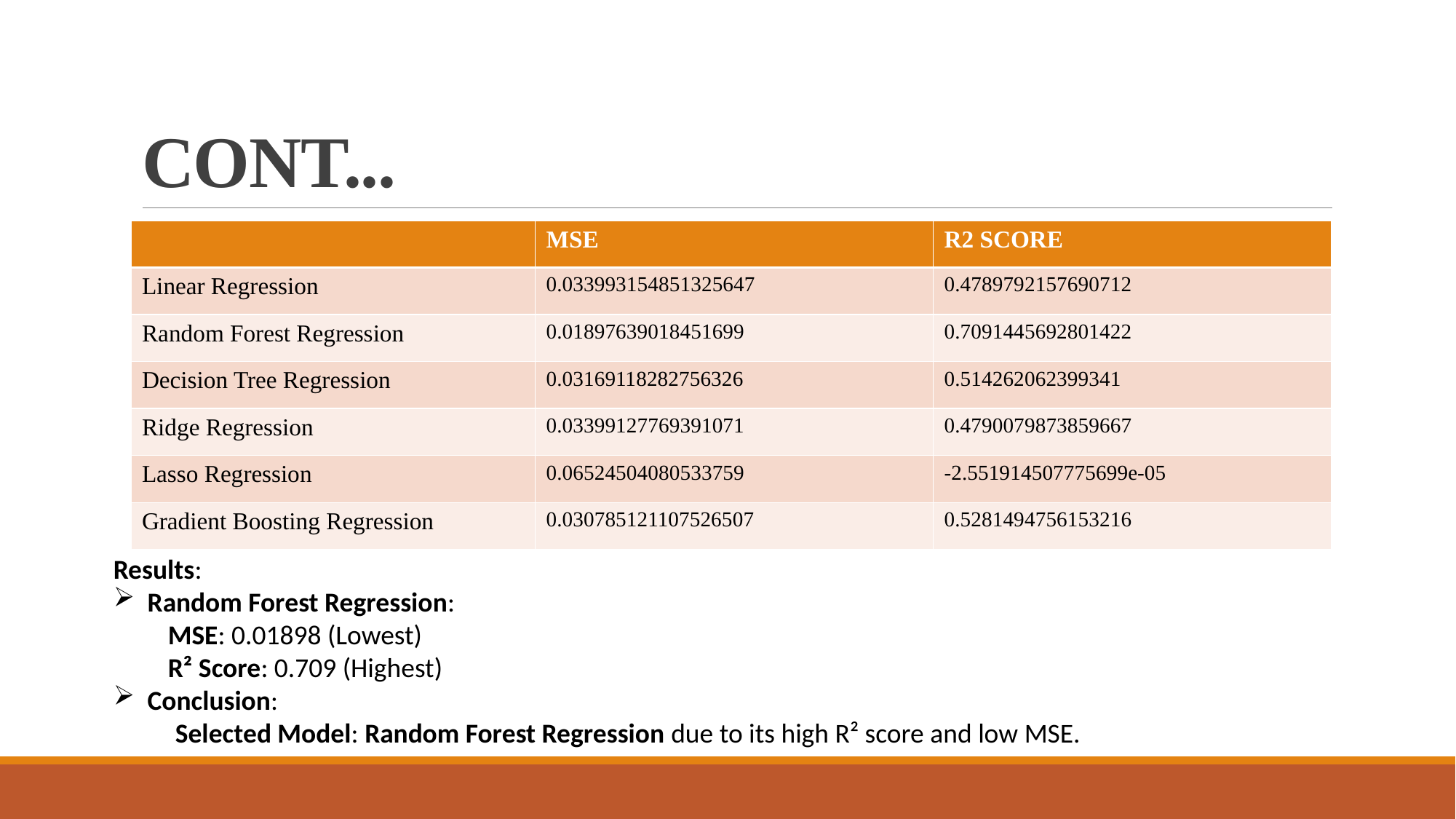

# CONT...
|  | MSE | R2 SCORE |
| --- | --- | --- |
| Linear Regression | 0.033993154851325647 | 0.4789792157690712 |
| Random Forest Regression | 0.01897639018451699 | 0.7091445692801422 |
| Decision Tree Regression | 0.03169118282756326 | 0.514262062399341 |
| Ridge Regression | 0.03399127769391071 | 0.4790079873859667 |
| Lasso Regression | 0.06524504080533759 | -2.551914507775699e-05 |
| Gradient Boosting Regression | 0.030785121107526507 | 0.5281494756153216 |

Results:
Random Forest Regression:
MSE: 0.01898 (Lowest)
R² Score: 0.709 (Highest)
Conclusion:
          Selected Model: Random Forest Regression due to its high R² score and low MSE.